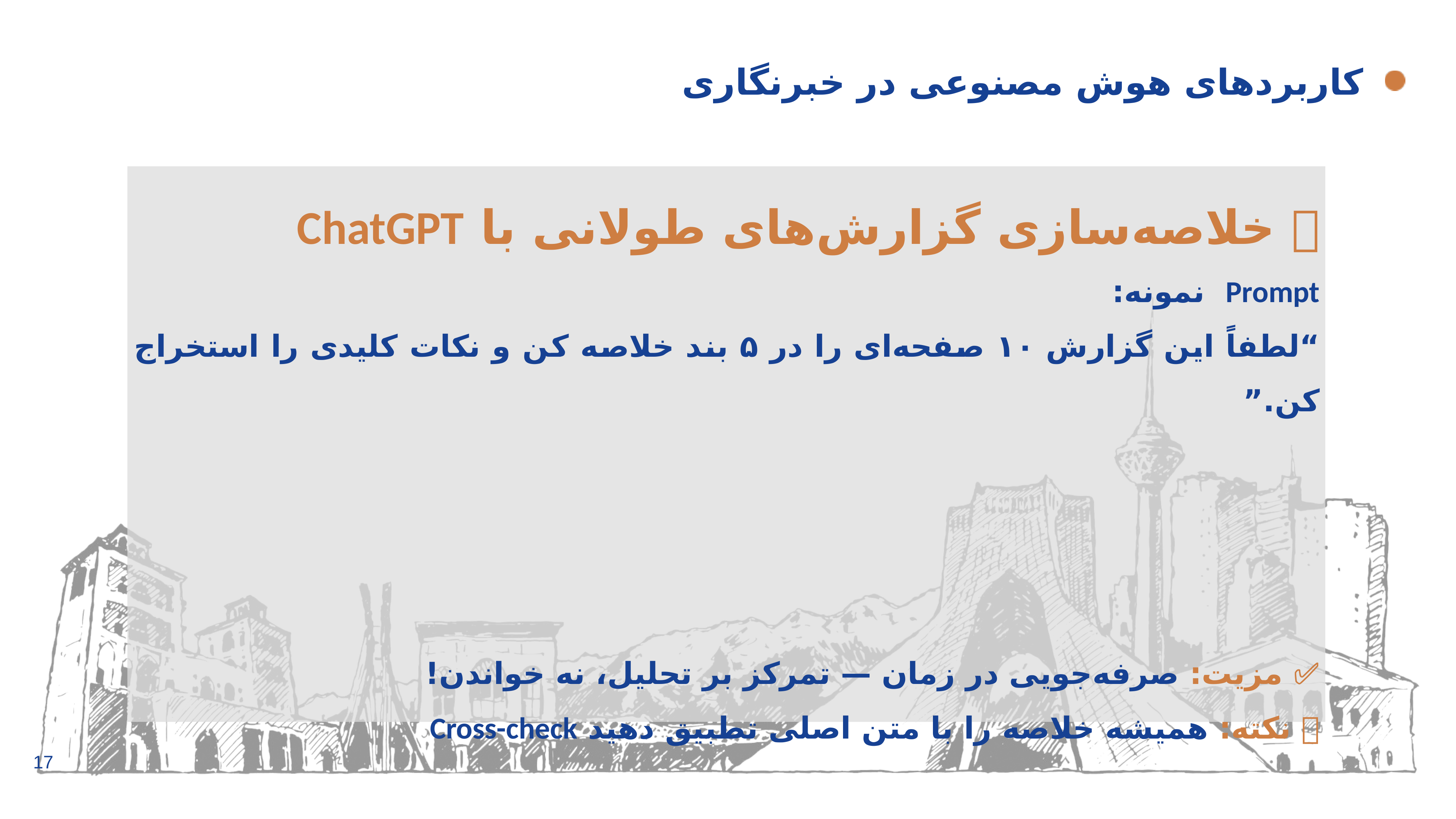

# کاربردهای هوش مصنوعی در خبرنگاری
📝 خلاصه‌سازی گزارش‌های طولانی با ChatGPT
Prompt  نمونه:
“لطفاً این گزارش ۱۰ صفحه‌ای را در ۵ بند خلاصه کن و نکات کلیدی را استخراج کن.”

✅ مزیت: صرفه‌جویی در زمان — تمرکز بر تحلیل، نه خواندن!
📌 نکته: همیشه خلاصه را با متن اصلی تطبیق دهید Cross-check
17